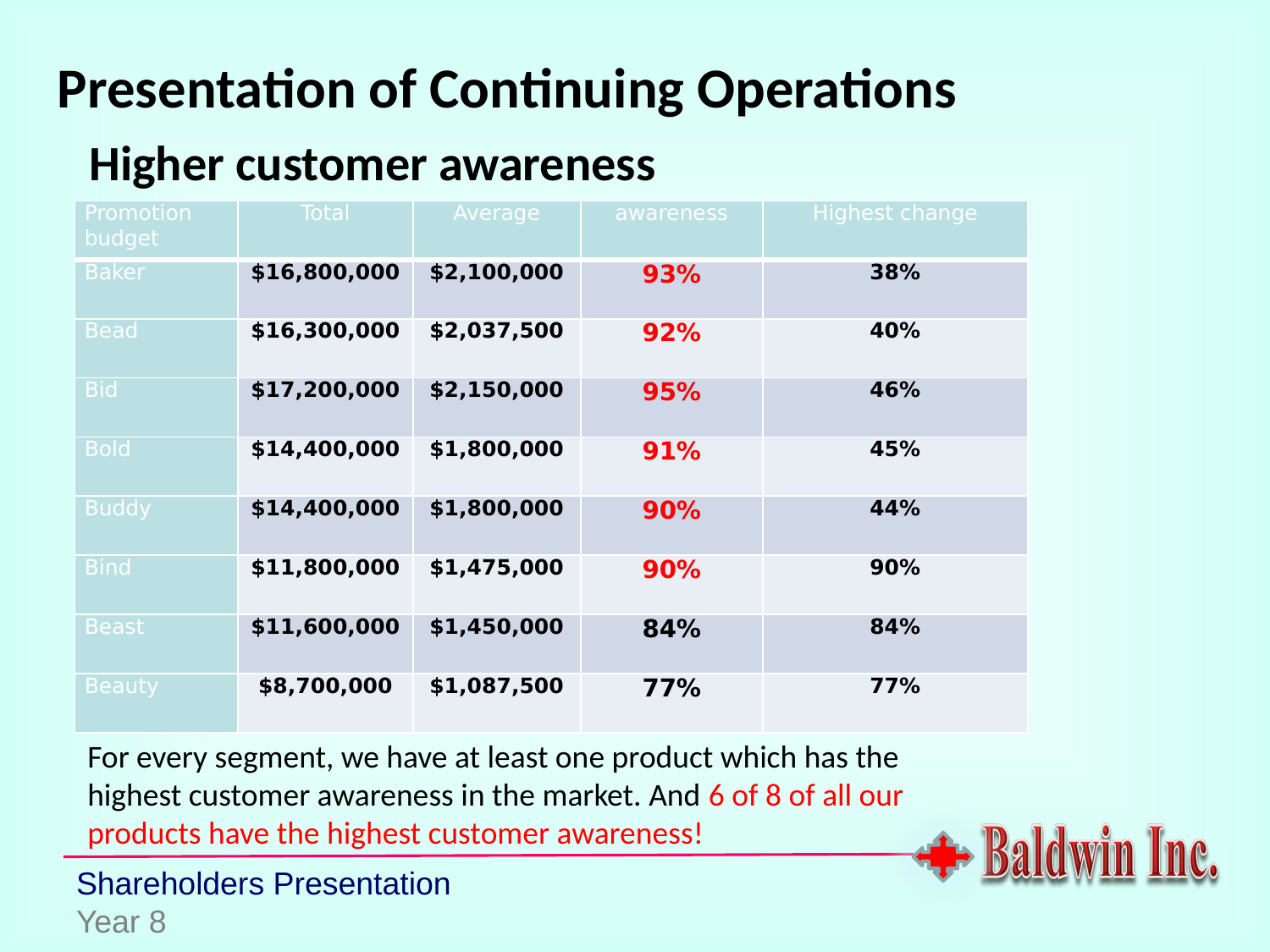

Presentation of Continuing Operations
Higher customer awareness

| Promotion budget | Total | Average | awareness | Highest change |
| --- | --- | --- | --- | --- |
| Baker | $16,800,000 | $2,100,000 | 93% | 38% |
| Bead | $16,300,000 | $2,037,500 | 92% | 40% |
| Bid | $17,200,000 | $2,150,000 | 95% | 46% |
| Bold | $14,400,000 | $1,800,000 | 91% | 45% |
| Buddy | $14,400,000 | $1,800,000 | 90% | 44% |
| Bind | $11,800,000 | $1,475,000 | 90% | 90% |
| Beast | $11,600,000 | $1,450,000 | 84% | 84% |
| Beauty | $8,700,000 | $1,087,500 | 77% | 77% |
For every segment, we have at least one product which has the highest customer awareness in the market. And 6 of 8 of all our products have the highest customer awareness!
Shareholders Presentation
Year 8